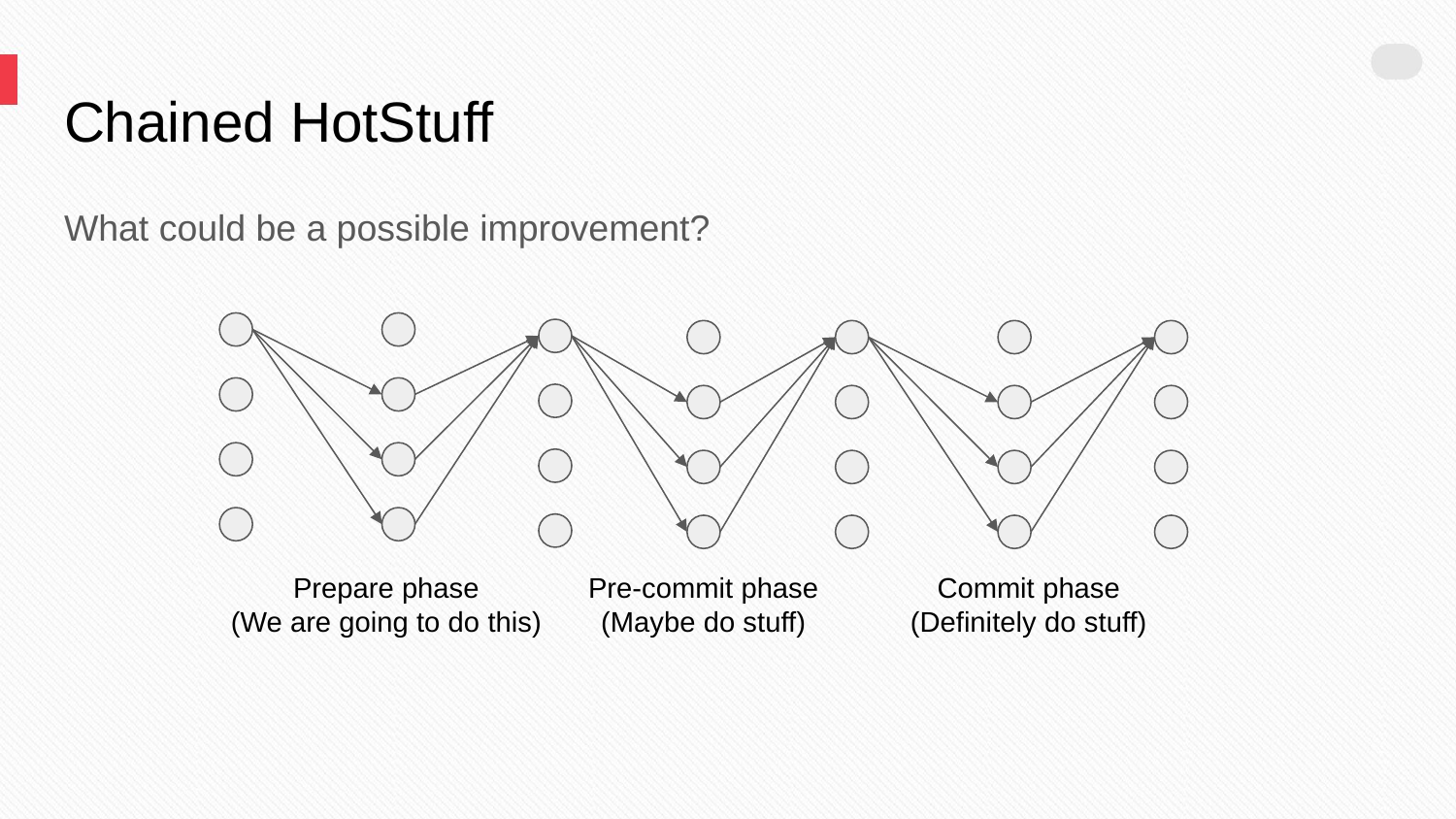

# Chained HotStuff
What could be a possible improvement?

Prepare phase
(We are going to do this)
Pre-commit phase
(Maybe do stuff)
Commit phase
(Definitely do stuff)